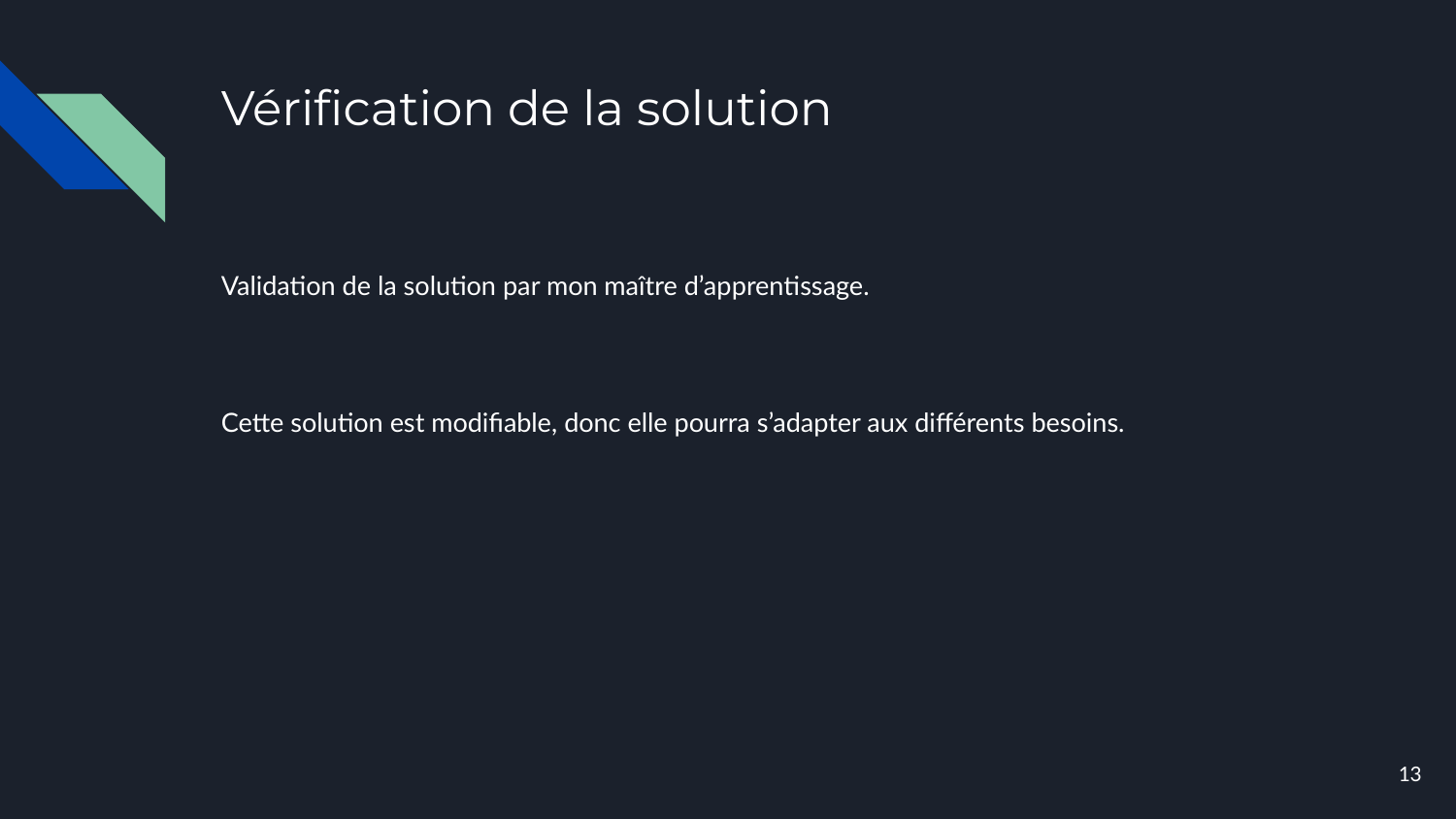

# Vérification de la solution
Validation de la solution par mon maître d’apprentissage.

Cette solution est modifiable, donc elle pourra s’adapter aux différents besoins.
13